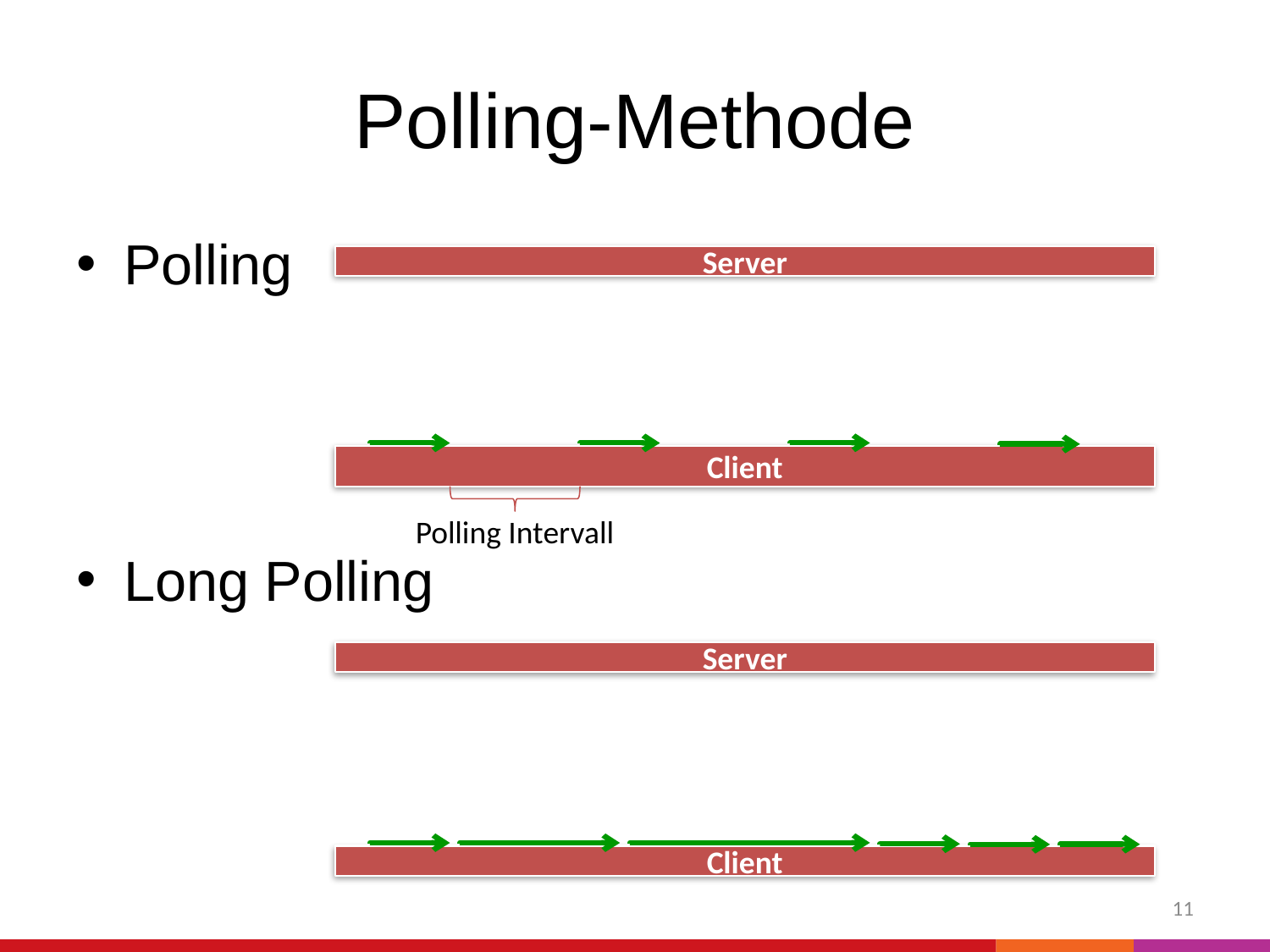

# Polling-Methode
Polling

Long Polling
Server

Client
Polling Intervall
Server

Client
11